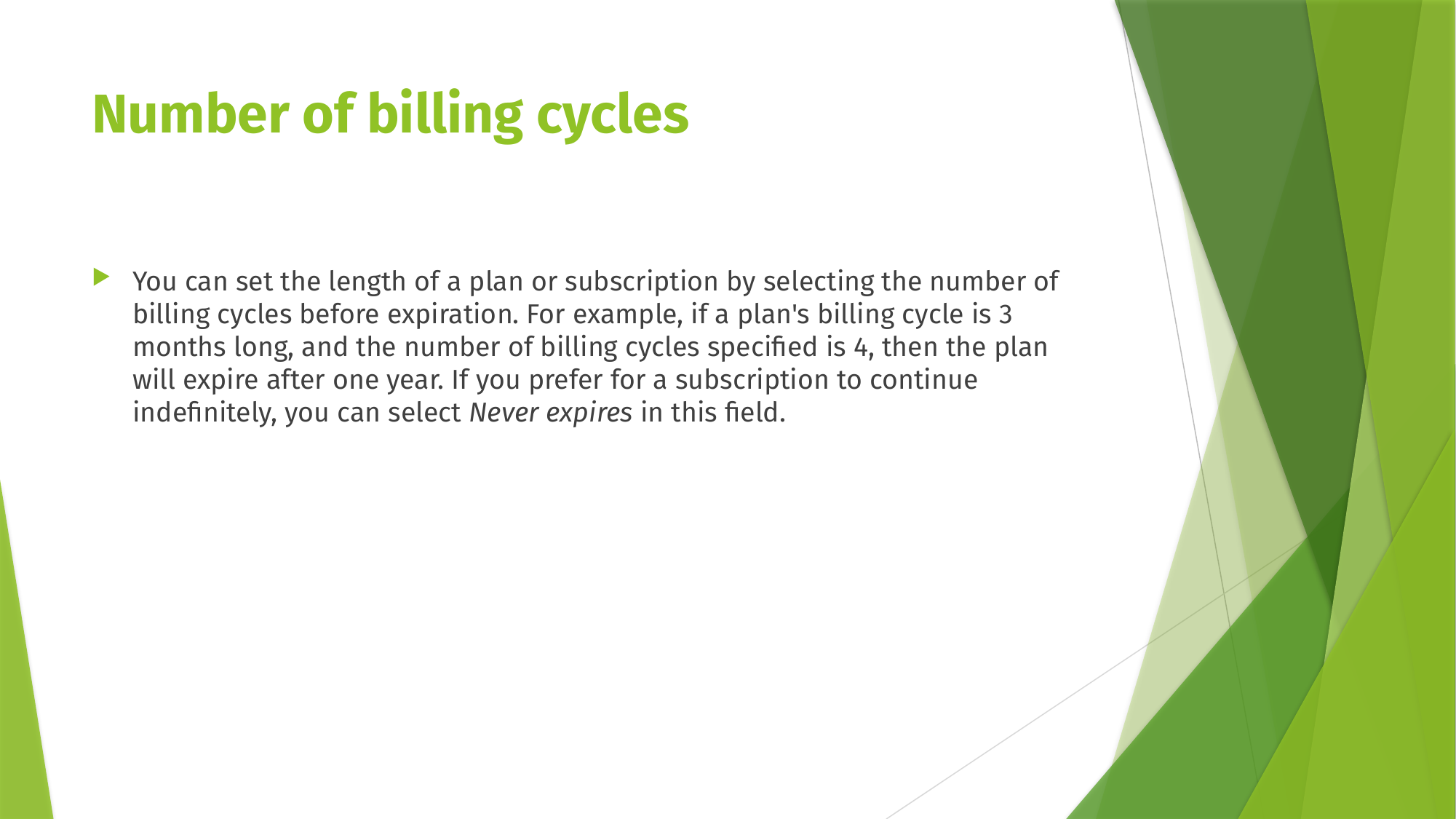

# Number of billing cycles
You can set the length of a plan or subscription by selecting the number of billing cycles before expiration. For example, if a plan's billing cycle is 3 months long, and the number of billing cycles specified is 4, then the plan will expire after one year. If you prefer for a subscription to continue indefinitely, you can select Never expires in this field.